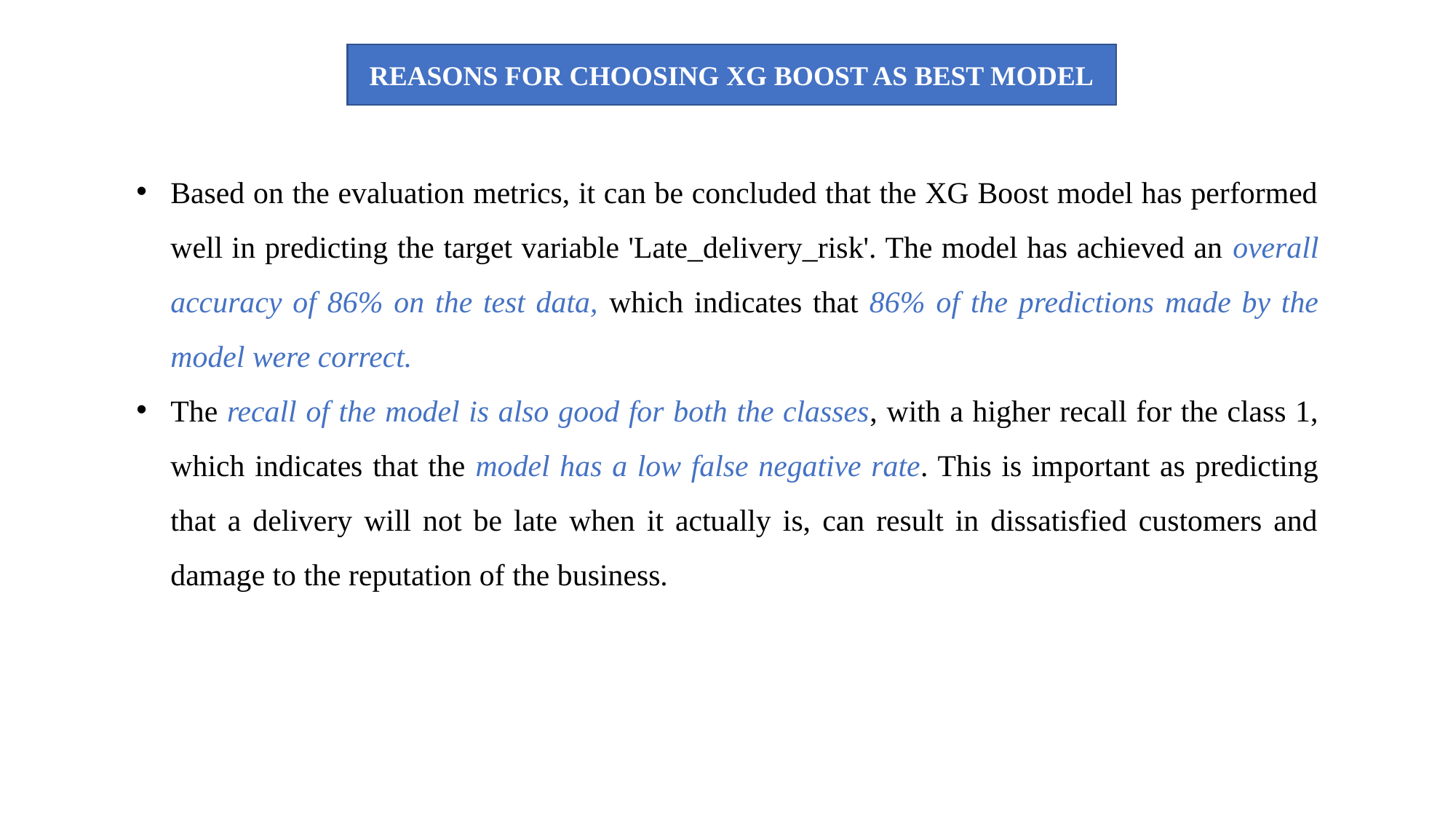

REASONS FOR CHOOSING XG BOOST AS BEST MODEL
Based on the evaluation metrics, it can be concluded that the XG Boost model has performed well in predicting the target variable 'Late_delivery_risk'. The model has achieved an overall accuracy of 86% on the test data, which indicates that 86% of the predictions made by the model were correct.
The recall of the model is also good for both the classes, with a higher recall for the class 1, which indicates that the model has a low false negative rate. This is important as predicting that a delivery will not be late when it actually is, can result in dissatisfied customers and damage to the reputation of the business.